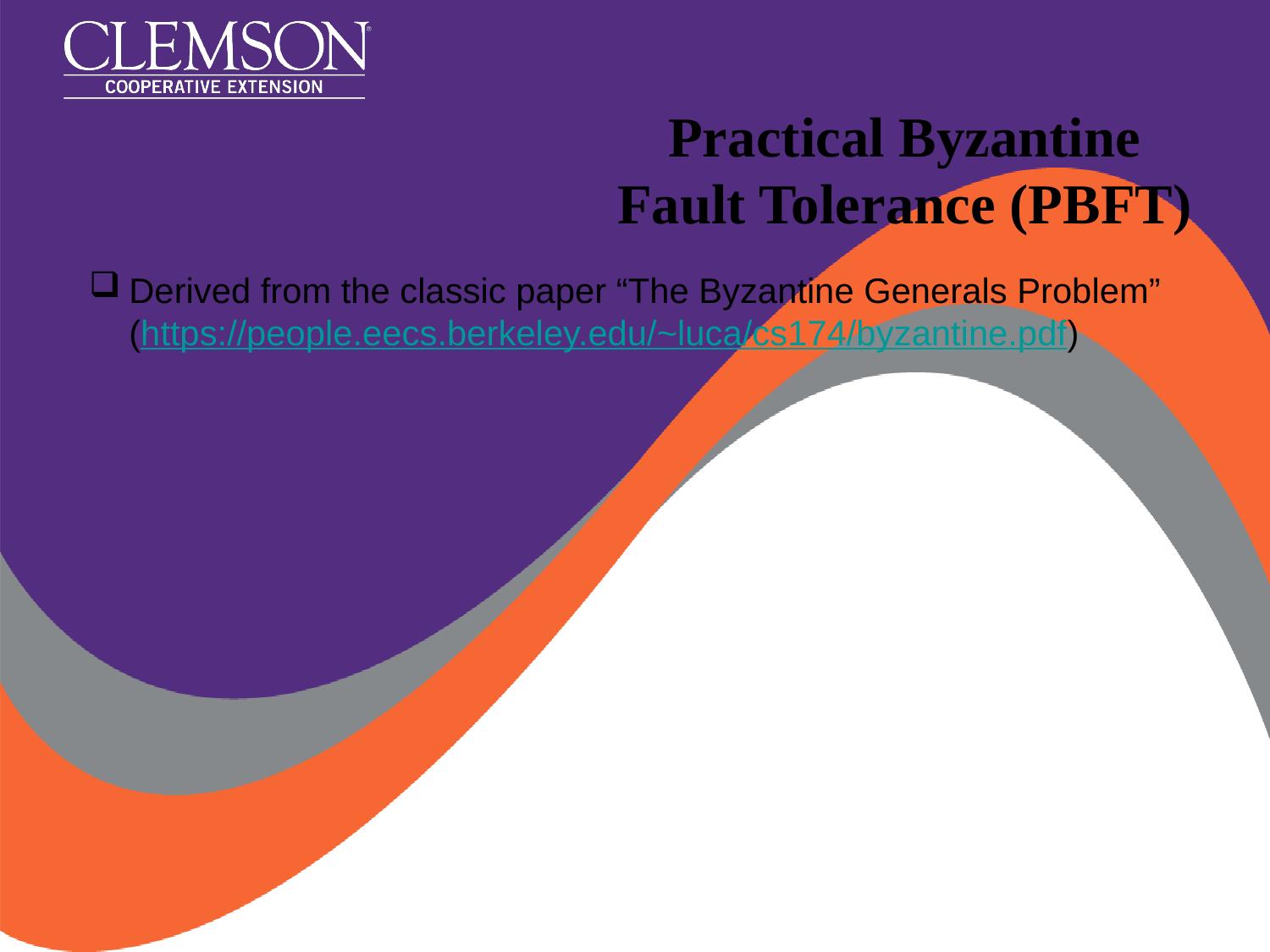

# Practical Byzantine Fault Tolerance (PBFT)

Derived from the classic paper “The Byzantine Generals Problem” (https://people.eecs.berkeley.edu/~luca/cs174/byzantine.pdf)